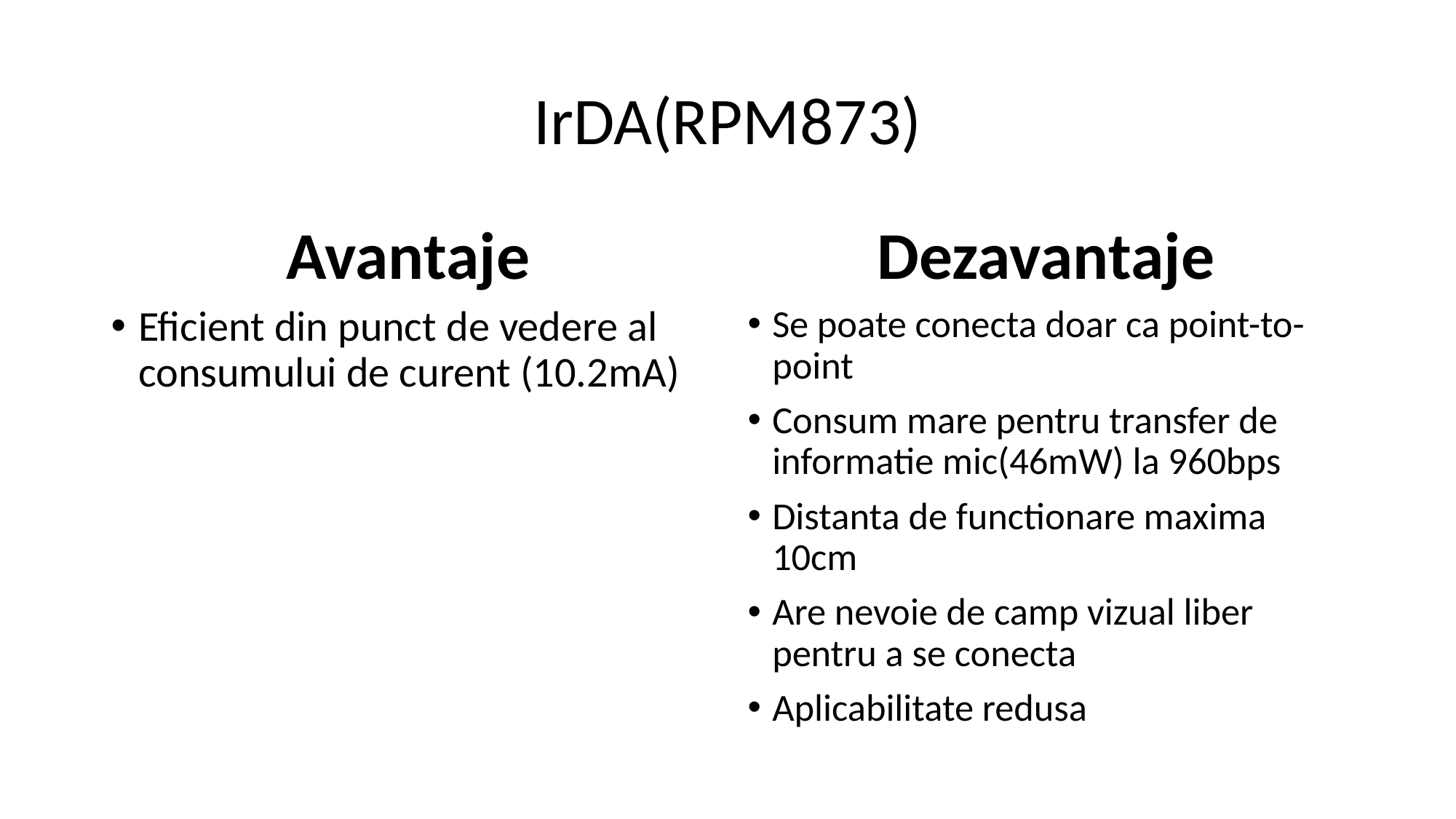

# IrDA(RPM873)
Avantaje
Dezavantaje
Eficient din punct de vedere al consumului de curent (10.2mA)
Se poate conecta doar ca point-to-point
Consum mare pentru transfer de informatie mic(46mW) la 960bps
Distanta de functionare maxima 10cm
Are nevoie de camp vizual liber pentru a se conecta
Aplicabilitate redusa